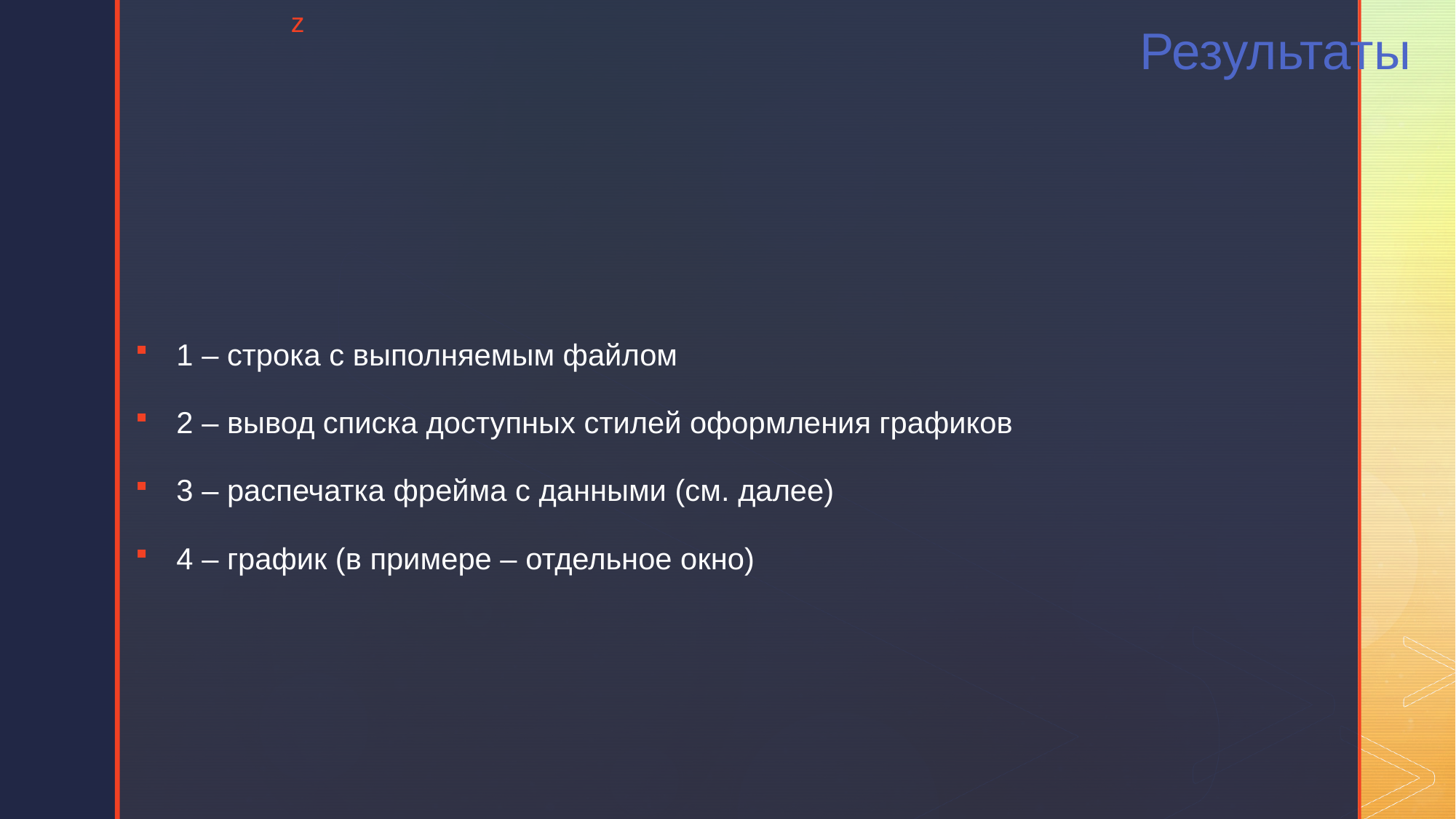

# Результаты
1 – строка с выполняемым файлом
2 – вывод списка доступных стилей оформления графиков
3 – распечатка фрейма с данными (см. далее)
4 – график (в примере – отдельное окно)